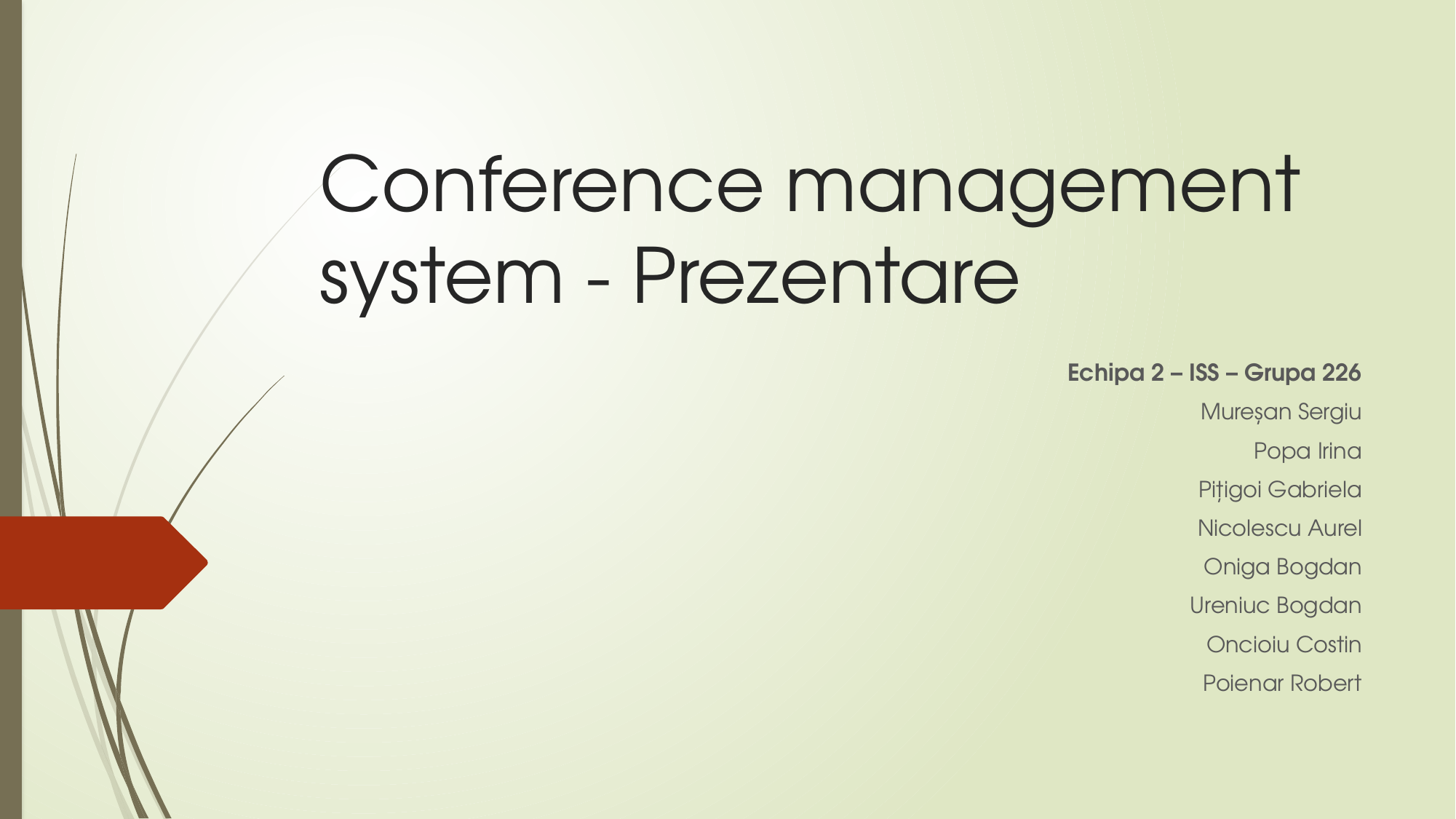

# Conference management system - Prezentare
Echipa 2 – ISS – Grupa 226
Mureșan Sergiu
Popa Irina
Pițigoi Gabriela
Nicolescu Aurel
Oniga Bogdan
Ureniuc Bogdan
Oncioiu Costin
Poienar Robert